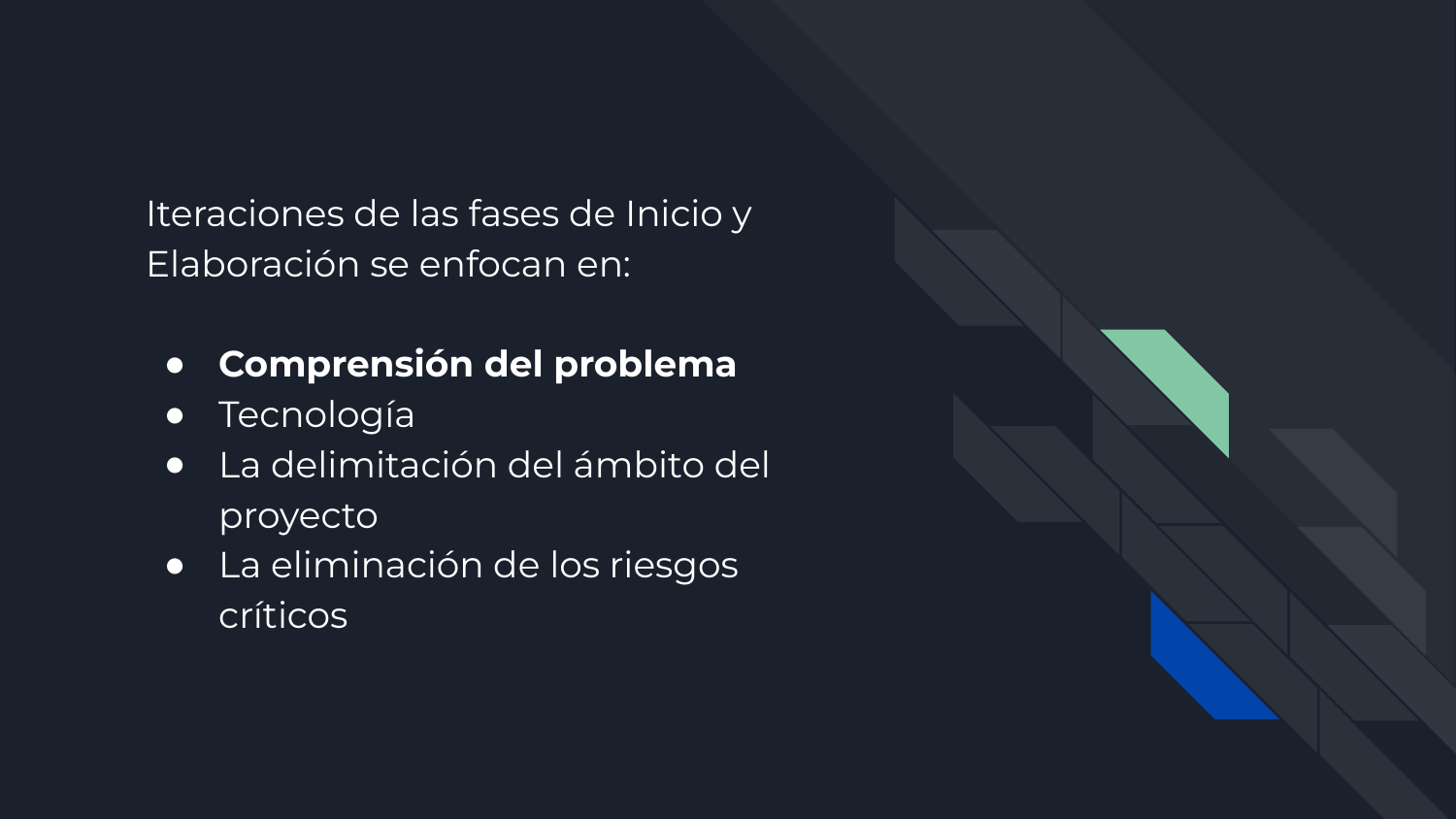

# Iteraciones de las fases de Inicio y Elaboración se enfocan en:

Comprensión del problema
Tecnología
La delimitación del ámbito del proyecto
La eliminación de los riesgos críticos